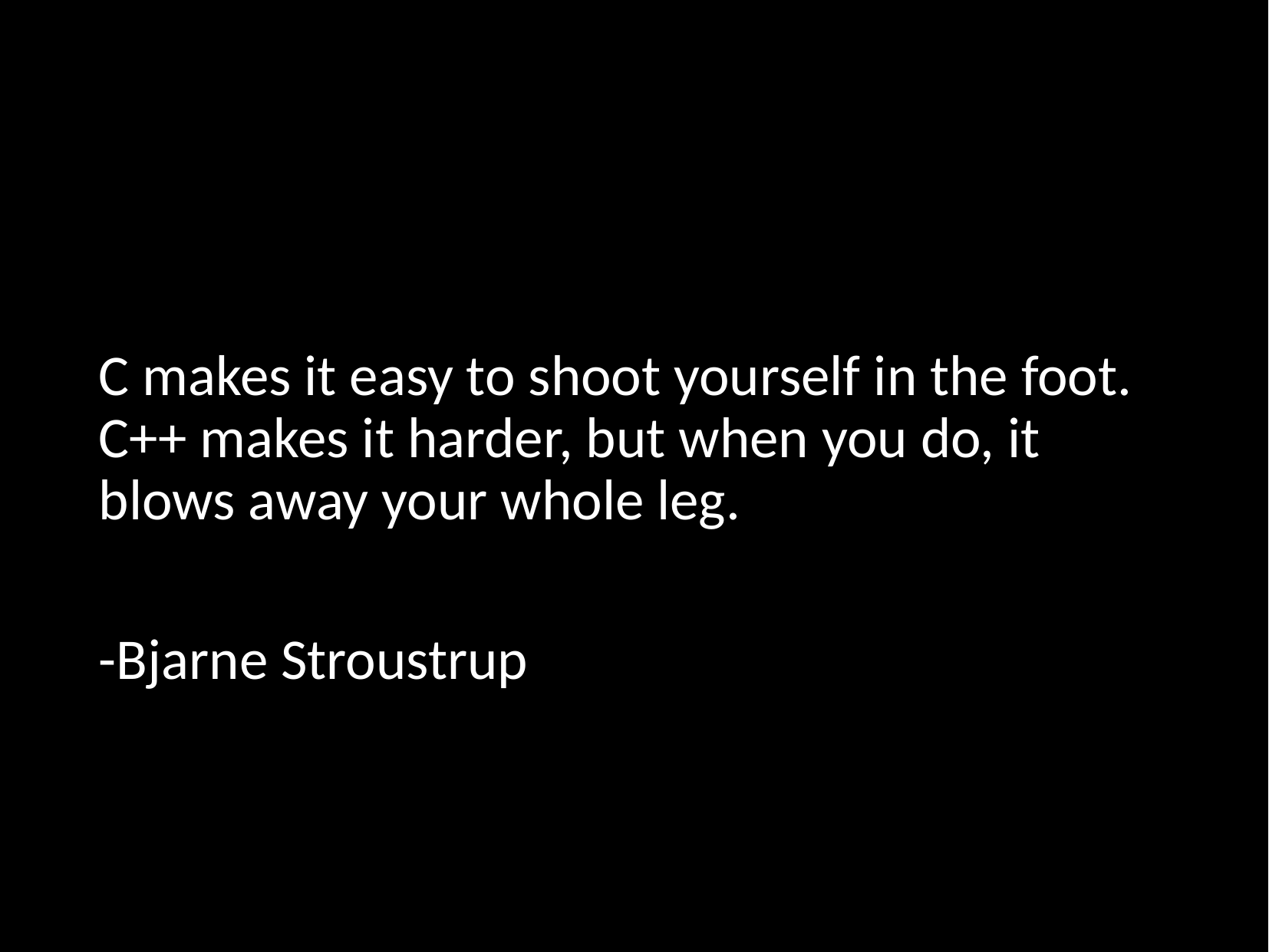

C makes it easy to shoot yourself in the foot.  C++ makes it harder, but when you do, it blows away your whole leg.

-Bjarne Stroustrup